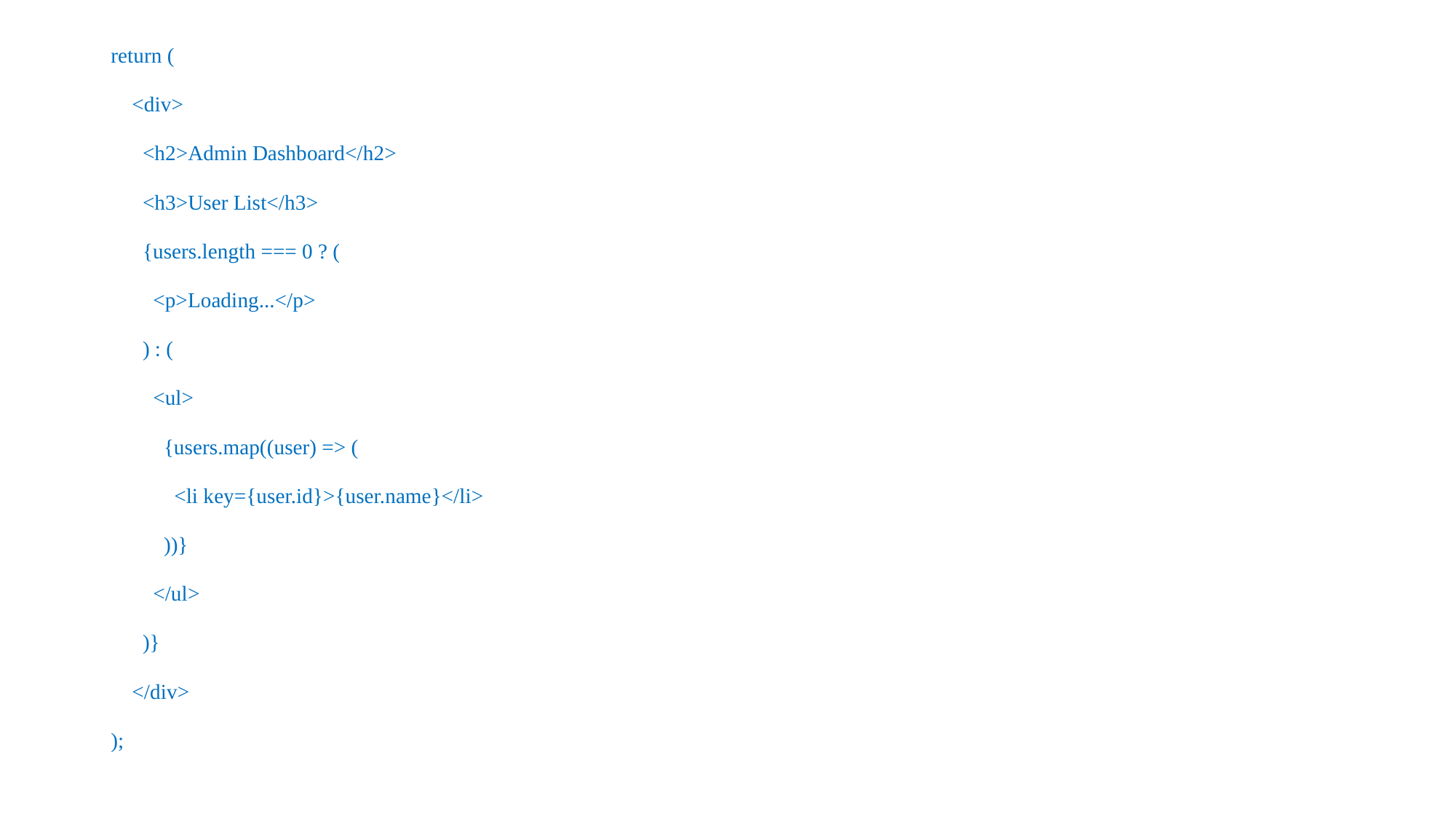

return (
    <div>
      <h2>Admin Dashboard</h2>
      <h3>User List</h3>
      {users.length === 0 ? (
        <p>Loading...</p>
      ) : (
        <ul>
          {users.map((user) => (
            <li key={user.id}>{user.name}</li>
          ))}
        </ul>
      )}
    </div>
);